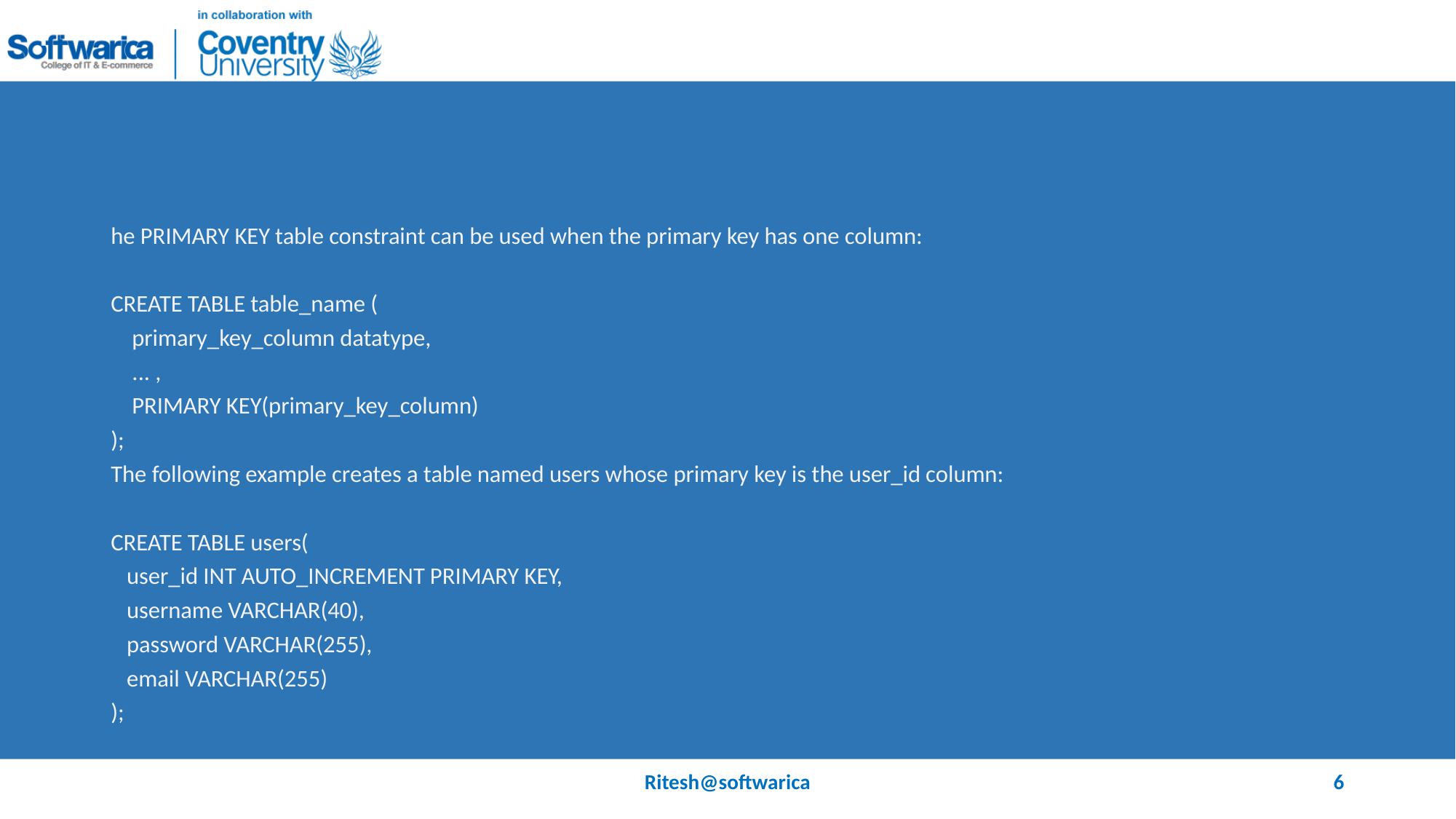

#
he PRIMARY KEY table constraint can be used when the primary key has one column:

CREATE TABLE table_name (
    primary_key_column datatype,
    ... ,
    PRIMARY KEY(primary_key_column)
);
The following example creates a table named users whose primary key is the user_id column:

CREATE TABLE users(
   user_id INT AUTO_INCREMENT PRIMARY KEY,
   username VARCHAR(40),
   password VARCHAR(255),
   email VARCHAR(255)
);
Ritesh@softwarica
6